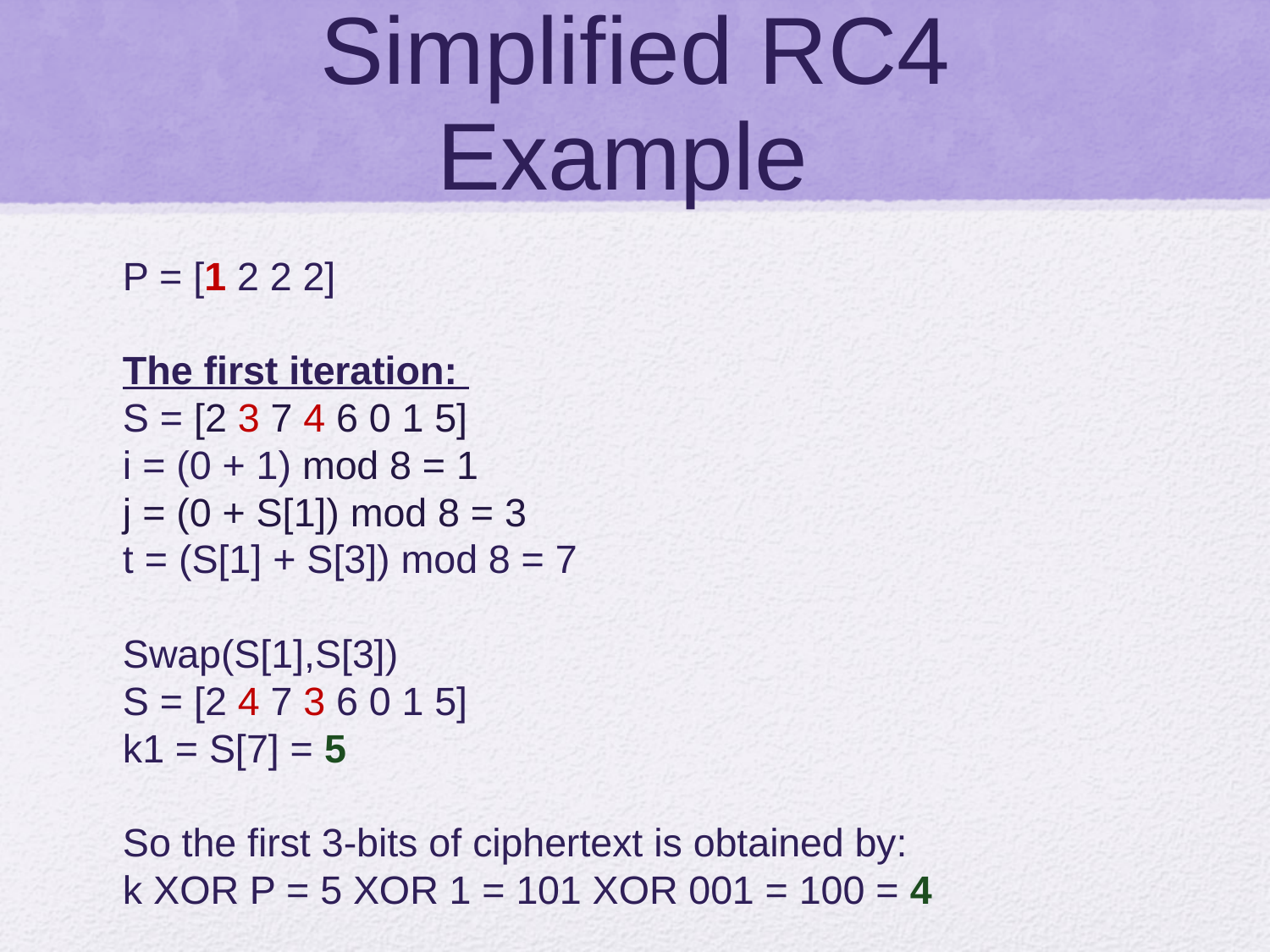

# Simplified RC4 Example
P = [1 2 2 2]

The first iteration:
S = [2 3 7 4 6 0 1 5]
i = (0 + 1) mod 8 = 1
j = (0 + S[1]) mod 8 = 3
t = (S[1] + S[3]) mod 8 = 7

Swap(S[1],S[3])
S = [2 4 7 3 6 0 1 5]
k1 = S[7] = 5

So the first 3-bits of ciphertext is obtained by:
k XOR P = 5 XOR 1 = 101 XOR 001 = 100 = 4